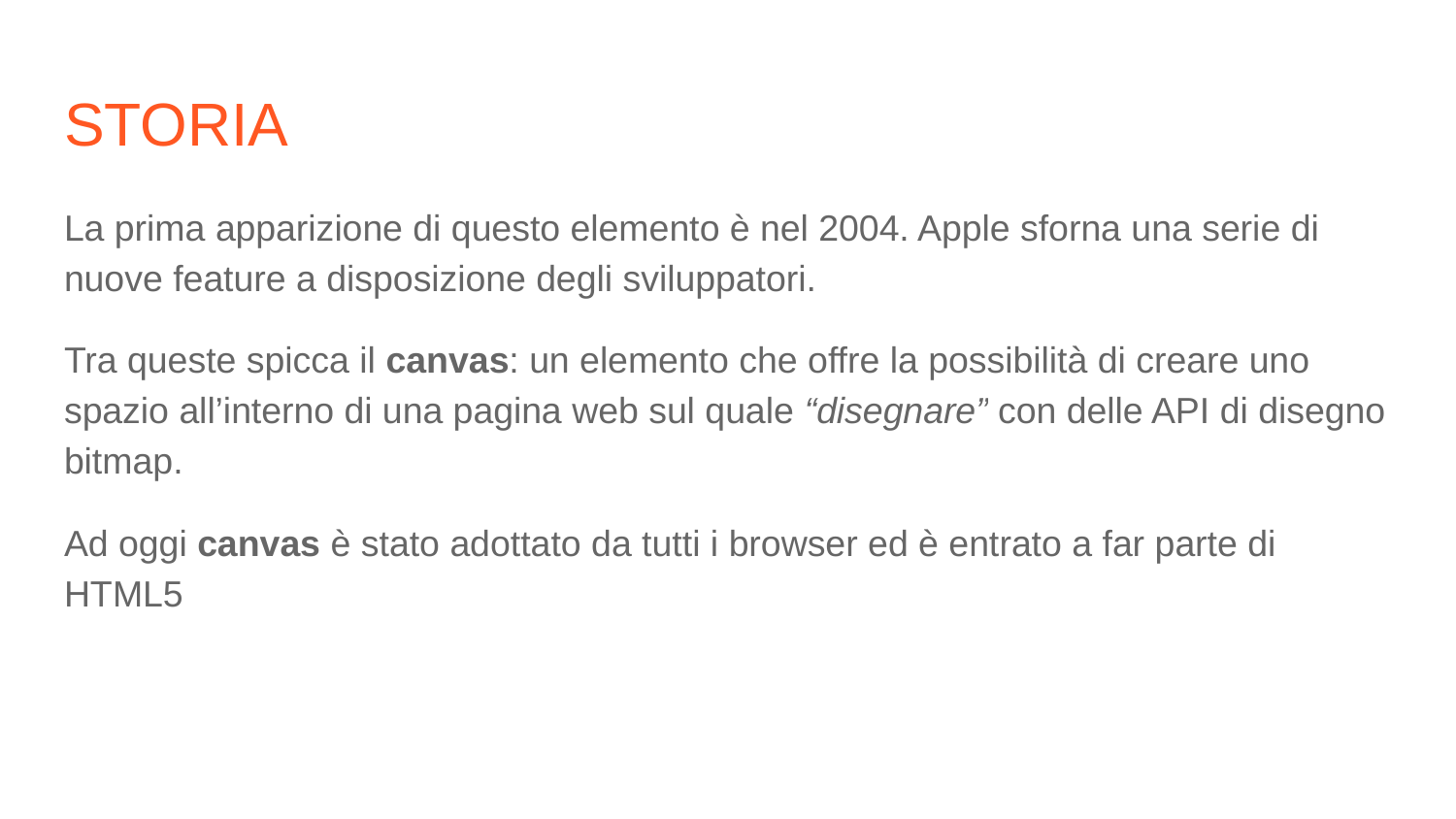

# STORIA
La prima apparizione di questo elemento è nel 2004. Apple sforna una serie di nuove feature a disposizione degli sviluppatori.
Tra queste spicca il canvas: un elemento che offre la possibilità di creare uno spazio all’interno di una pagina web sul quale “disegnare” con delle API di disegno bitmap.
Ad oggi canvas è stato adottato da tutti i browser ed è entrato a far parte di HTML5